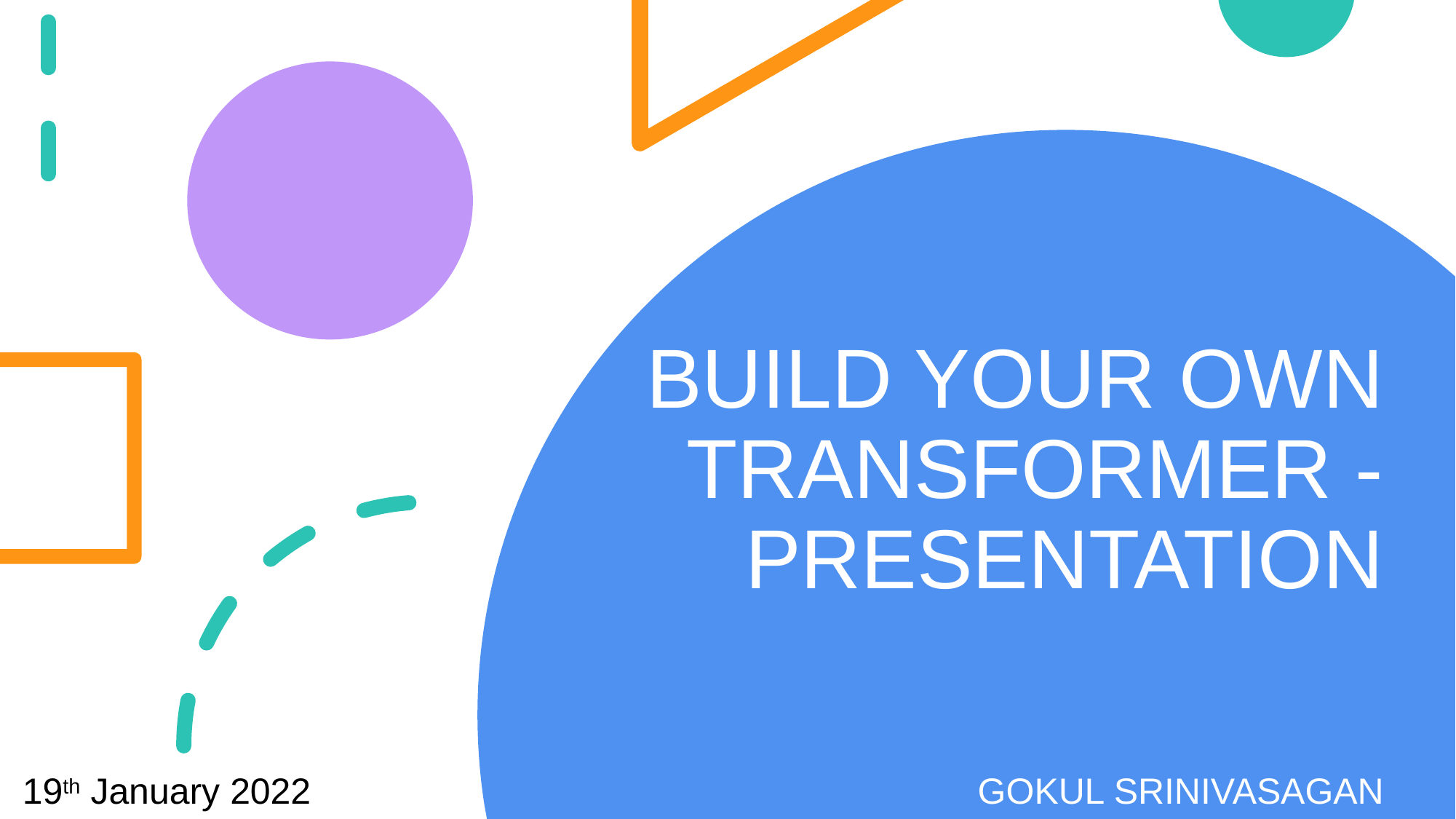

# BUILD YOUR OWN TRANSFORMER - PRESENTATION
GOKUL SRINIVASAGAN
19th January 2022